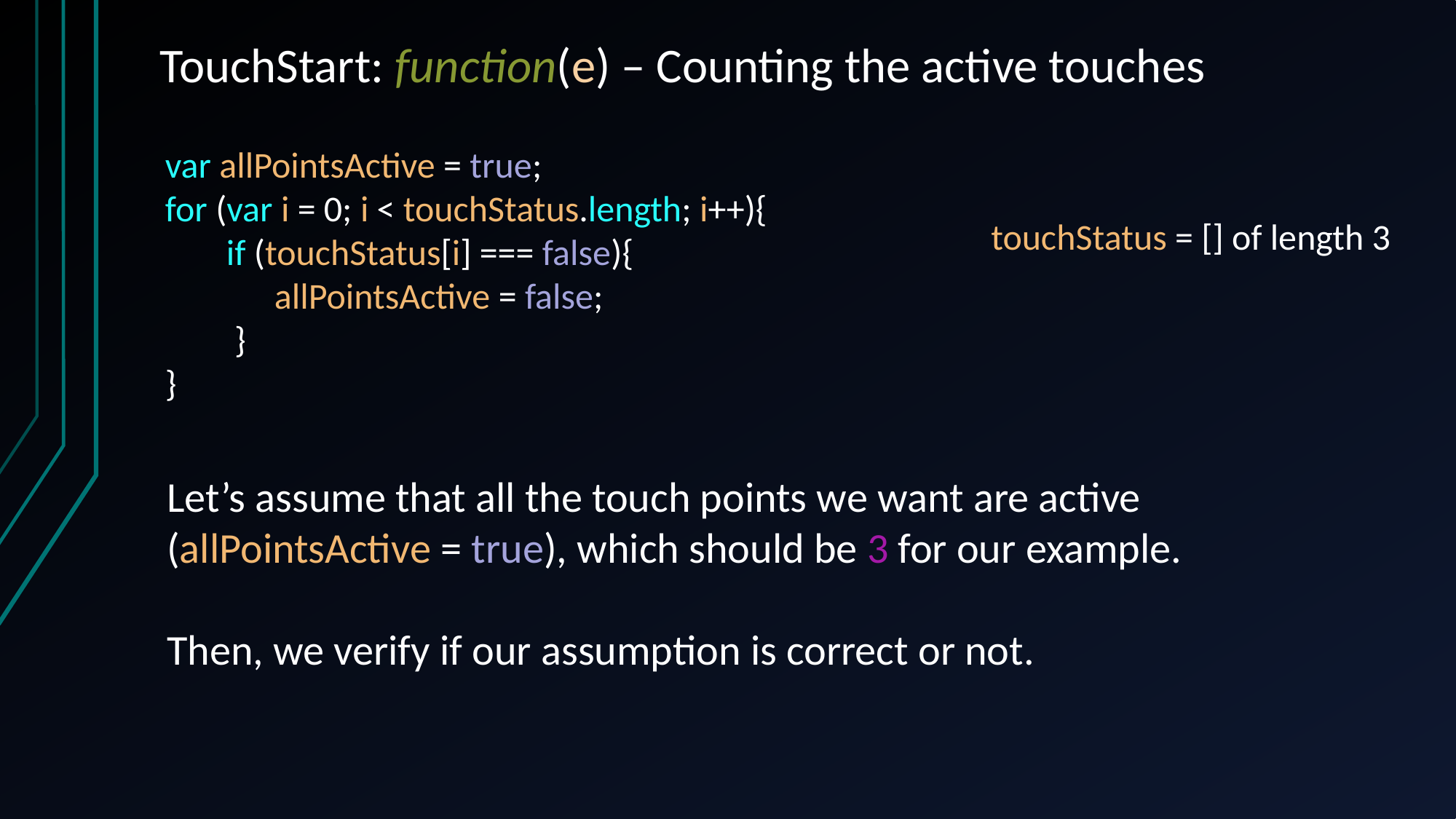

# TouchStart: function(e) – Counting the active touches
var allPointsActive = true;
for (var i = 0; i < touchStatus.length; i++){
	if (touchStatus[i] === false){
		allPointsActive = false;
	 }
}
touchStatus = [] of length 3
Let’s assume that all the touch points we want are active (allPointsActive = true), which should be 3 for our example.

Then, we verify if our assumption is correct or not.